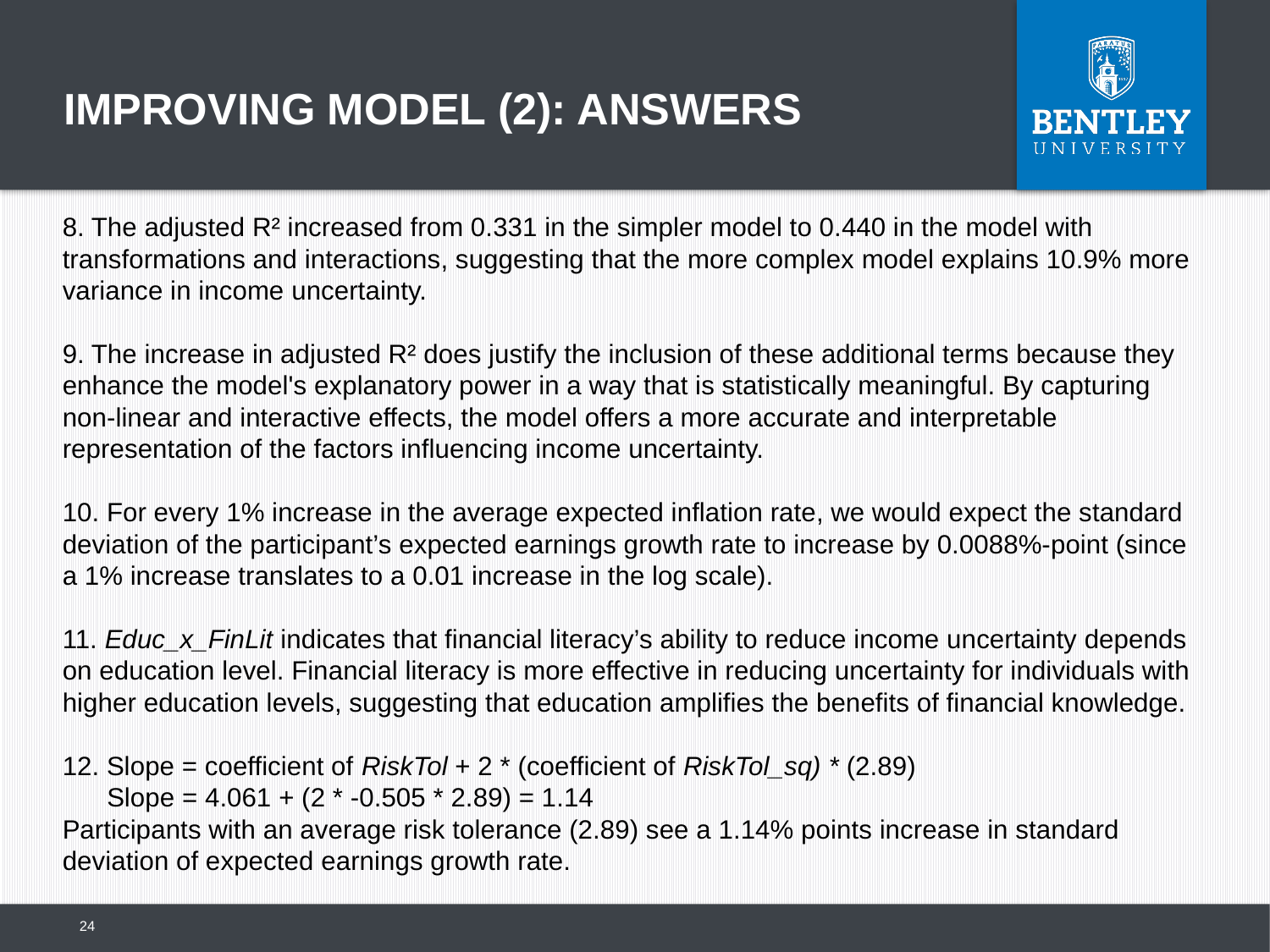

# Improving model (2): Answers
8. The adjusted R² increased from 0.331 in the simpler model to 0.440 in the model with transformations and interactions, suggesting that the more complex model explains 10.9% more variance in income uncertainty.

9. The increase in adjusted R² does justify the inclusion of these additional terms because they enhance the model's explanatory power in a way that is statistically meaningful. By capturing non-linear and interactive effects, the model offers a more accurate and interpretable representation of the factors influencing income uncertainty.

10. For every 1% increase in the average expected inflation rate, we would expect the standard deviation of the participant’s expected earnings growth rate to increase by 0.0088%-point (since a 1% increase translates to a 0.01 increase in the log scale).

11. Educ_x_FinLit indicates that financial literacy’s ability to reduce income uncertainty depends on education level. Financial literacy is more effective in reducing uncertainty for individuals with higher education levels, suggesting that education amplifies the benefits of financial knowledge.

12. Slope = coefficient of RiskTol + 2 * (coefficient of RiskTol_sq) * (2.89)
      Slope = 4.061 + (2 * -0.505 * 2.89) = 1.14
Participants with an average risk tolerance (2.89) see a 1.14% points increase in standard deviation of expected earnings growth rate.
24